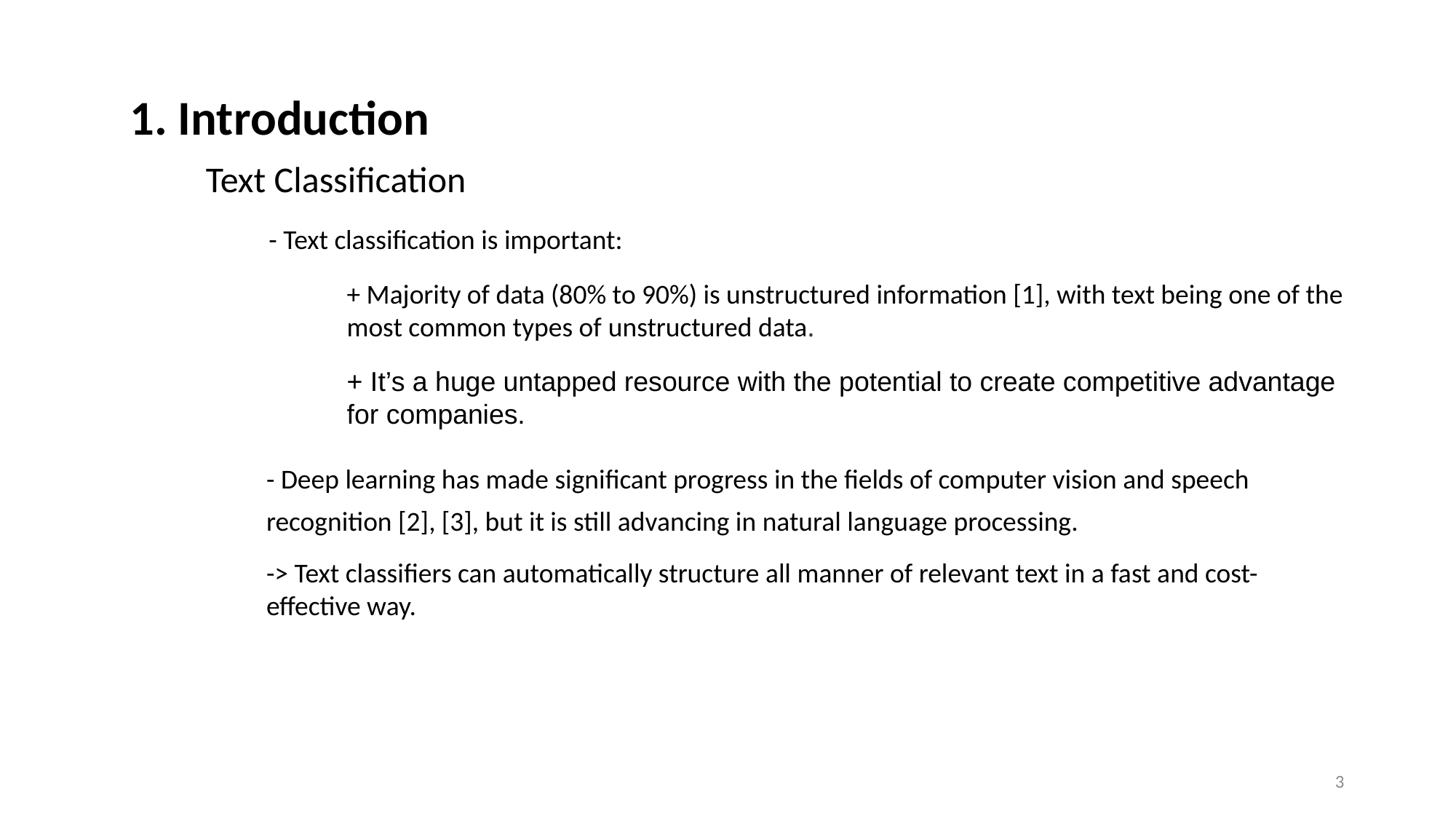

1. Introduction
Text Classification
- Text classification is important:
+ Majority of data (80% to 90%) is unstructured information [1], with text being one of the most common types of unstructured data.
+ It’s a huge untapped resource with the potential to create competitive advantage for companies.
- Deep learning has made significant progress in the fields of computer vision and speech recognition [2], [3], but it is still advancing in natural language processing.
-> Text classifiers can automatically structure all manner of relevant text in a fast and cost-effective way.
3